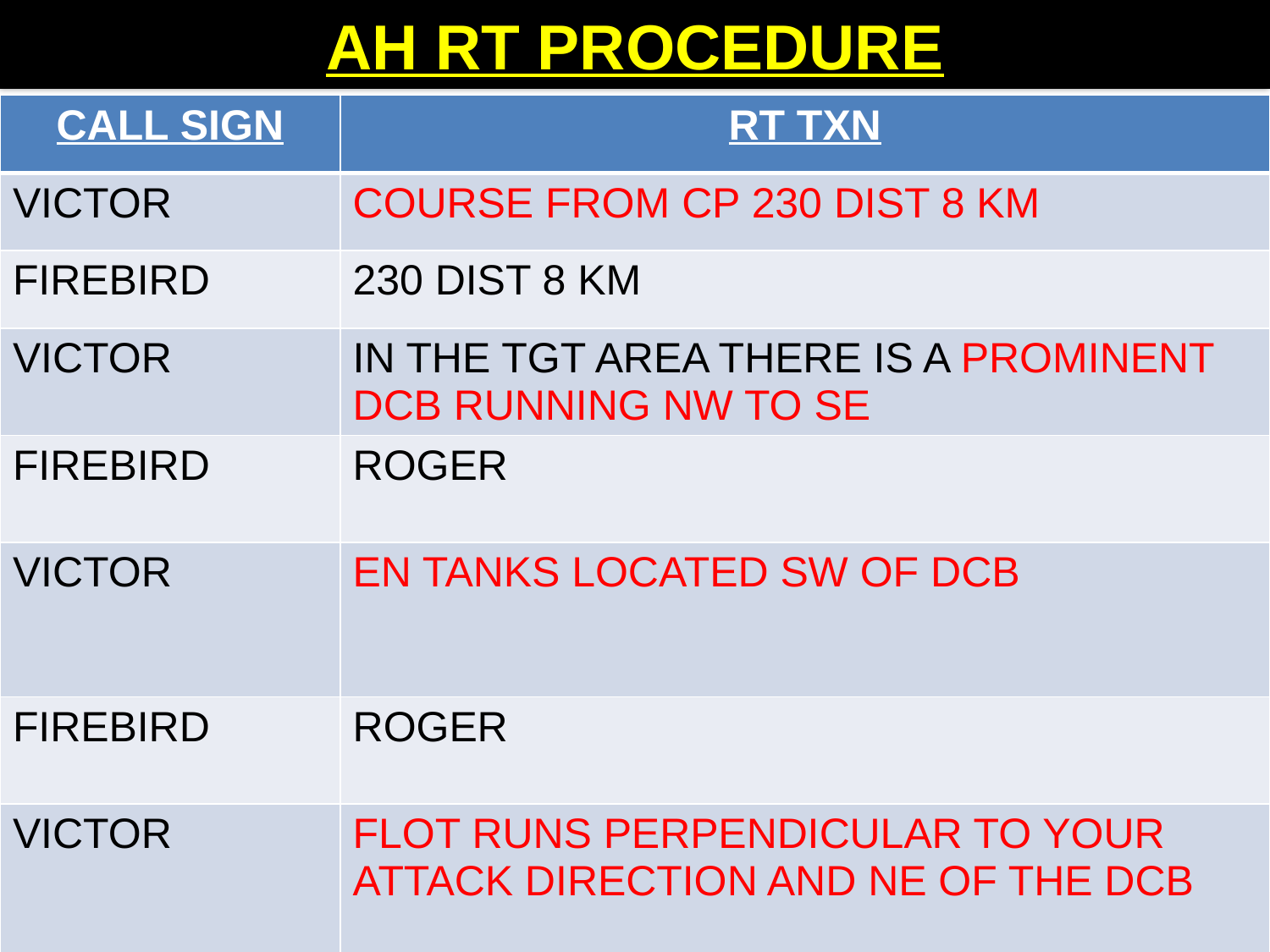

AH RT PROCEDURE
| CALL SIGN | RT TXN |
| --- | --- |
| VICTOR | COURSE FROM CP 230 DIST 8 KM |
| FIREBIRD | 230 DIST 8 KM |
| VICTOR | IN THE TGT AREA THERE IS A PROMINENT DCB RUNNING NW TO SE |
| FIREBIRD | ROGER |
| VICTOR | EN TANKS LOCATED SW OF DCB |
| FIREBIRD | ROGER |
| VICTOR | FLOT RUNS PERPENDICULAR TO YOUR ATTACK DIRECTION AND NE OF THE DCB |